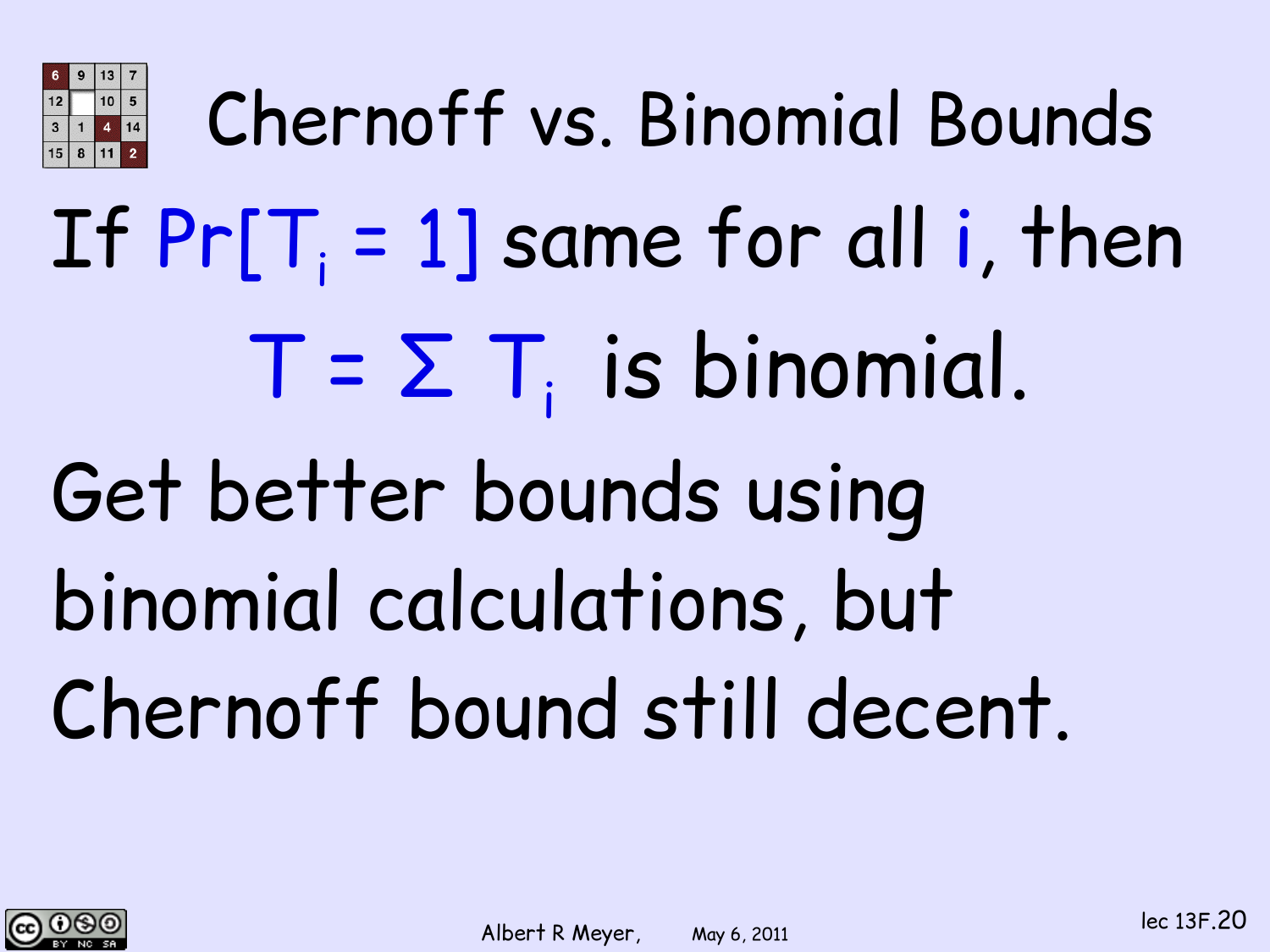

Chernoff vs. Binomial Bounds
If Pr[Ti = 1] same for all i, then
T = Σ Ti   is binomial.
Get better bounds using
binomial calculations, but
Chernoff bound still decent.
lec 13F.20